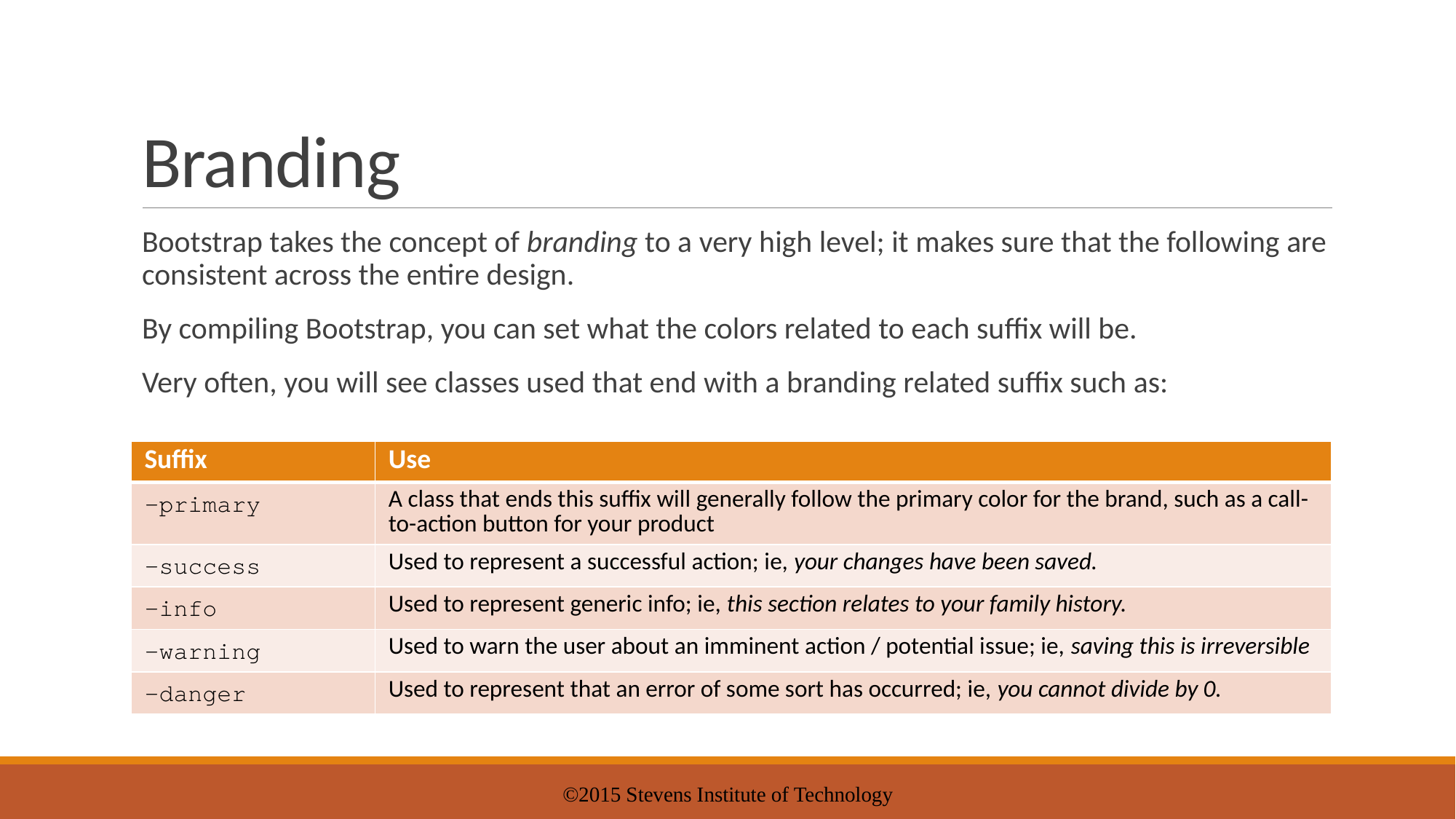

# Branding
Bootstrap takes the concept of branding to a very high level; it makes sure that the following are consistent across the entire design.
By compiling Bootstrap, you can set what the colors related to each suffix will be.
Very often, you will see classes used that end with a branding related suffix such as:

| Suffix | Use |
| --- | --- |
| -primary | A class that ends this suffix will generally follow the primary color for the brand, such as a call-to-action button for your product |
| -success | Used to represent a successful action; ie, your changes have been saved. |
| -info | Used to represent generic info; ie, this section relates to your family history. |
| -warning | Used to warn the user about an imminent action / potential issue; ie, saving this is irreversible |
| -danger | Used to represent that an error of some sort has occurred; ie, you cannot divide by 0. |
©2015 Stevens Institute of Technology